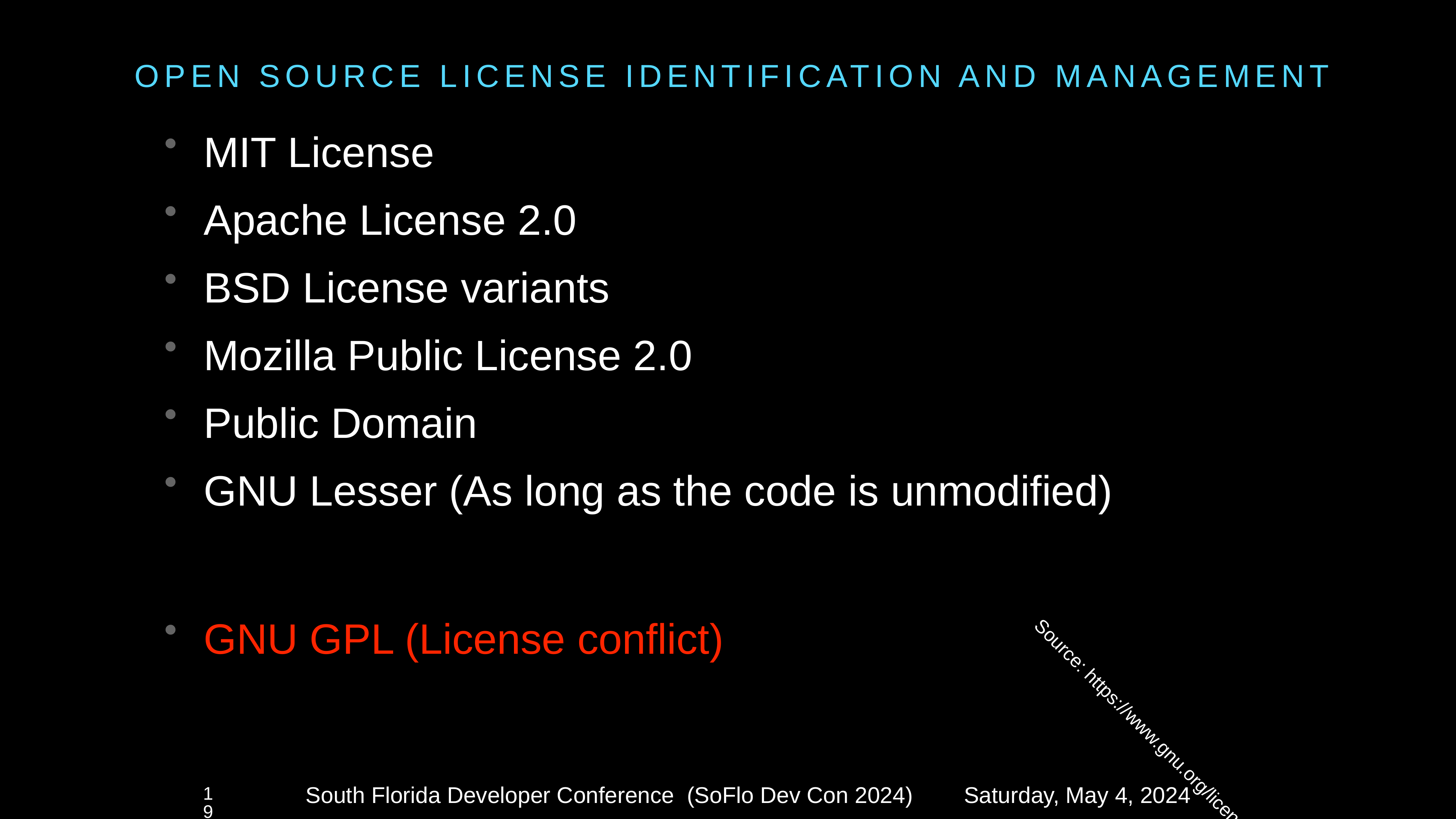

# Open Source LICENSE IDENTIFICATION and Management

GNU GPL (License conflict)
Source: https://www.gnu.org/licenses/gpl-3.0.en.html
MIT License
Apache License 2.0
BSD License variants
Mozilla Public License 2.0
Public Domain
GNU Lesser (As long as the code is unmodified)
South Florida Developer Conference  (SoFlo Dev Con 2024)        Saturday, May 4, 2024
19